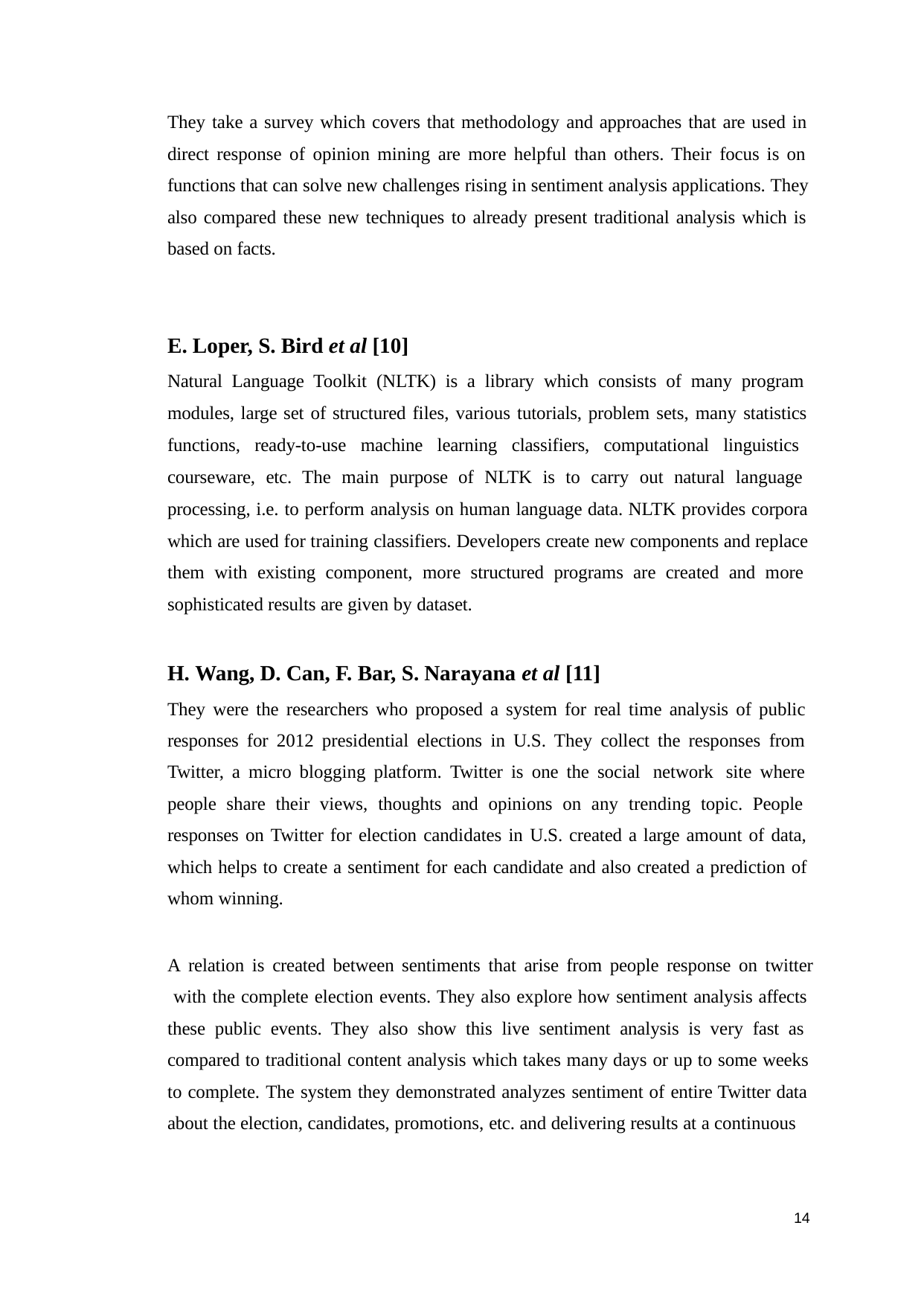

They take a survey which covers that methodology and approaches that are used in  direct response of opinion mining are more helpful than others. Their focus is on  functions that can solve new challenges rising in sentiment analysis applications. They  also compared these new techniques to already present traditional analysis which is  based on facts.

E. Loper, S. Bird et al [10]
Natural Language Toolkit (NLTK) is a library which consists of many program  modules, large set of structured files, various tutorials, problem sets, many statistics  functions, ready-to-use machine learning classifiers, computational linguistics  courseware, etc. The main purpose of NLTK is to carry out natural language  processing, i.e. to perform analysis on human language data. NLTK provides corpora  which are used for training classifiers. Developers create new components and replace  them with existing component, more structured programs are created and more  sophisticated results are given by dataset.

H. Wang, D. Can, F. Bar, S. Narayana et al [11]
They were the researchers who proposed a system for real time analysis of public  responses for 2012 presidential elections in U.S. They collect the responses from  Twitter, a micro blogging platform. Twitter is one the social network site where  people share their views, thoughts and opinions on any trending topic. People  responses on Twitter for election candidates in U.S. created a large amount of data,  which helps to create a sentiment for each candidate and also created a prediction of  whom winning.

A relation is created between sentiments that arise from people response on twitter  with the complete election events. They also explore how sentiment analysis affects  these public events. They also show this live sentiment analysis is very fast as  compared to traditional content analysis which takes many days or up to some weeks  to complete. The system they demonstrated analyzes sentiment of entire Twitter data  about the election, candidates, promotions, etc. and delivering results at a continuous
14